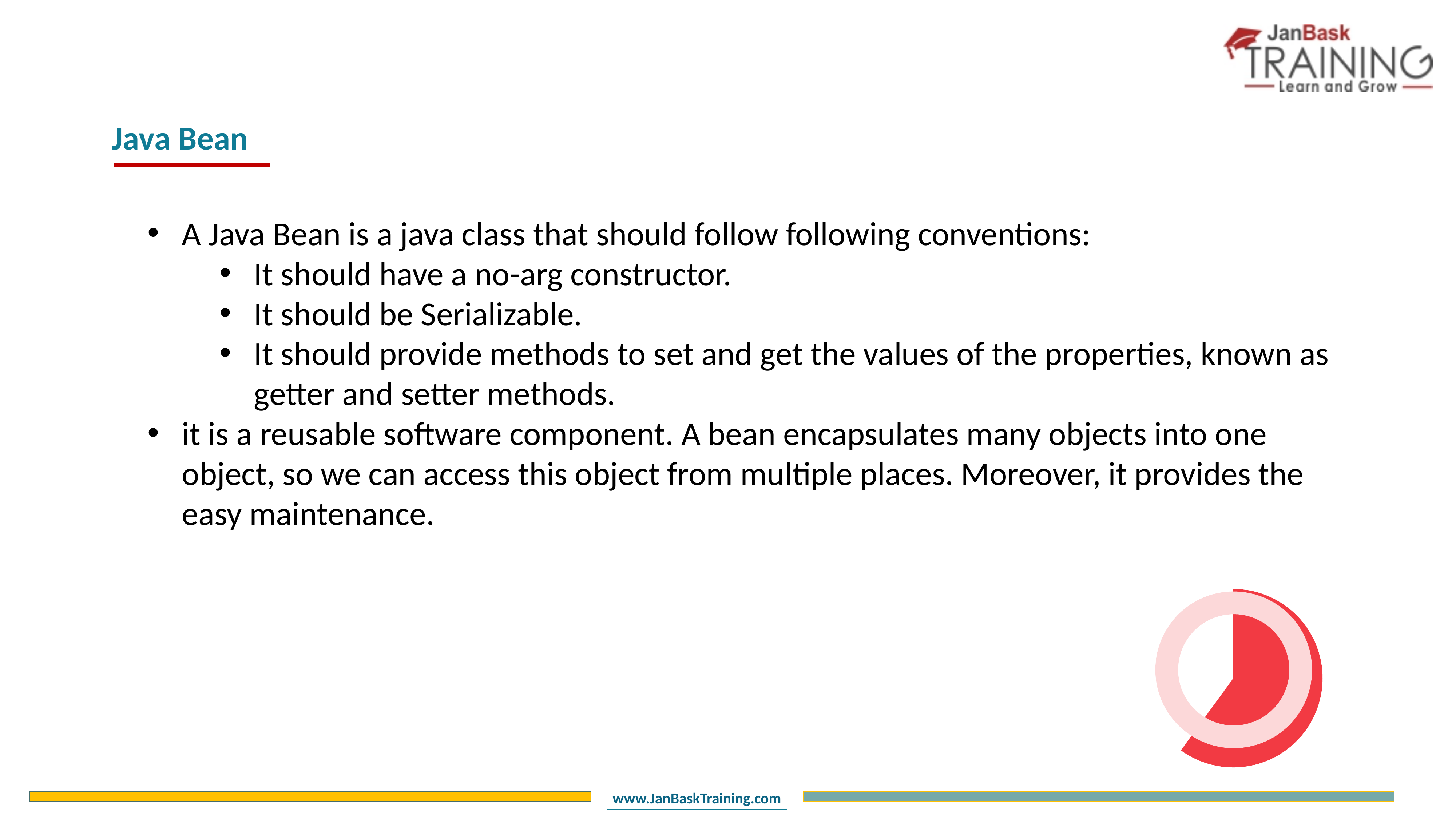

Java Bean

A Java Bean is a java class that should follow following conventions:
It should have a no-arg constructor.
It should be Serializable.
It should provide methods to set and get the values of the properties, known as getter and setter methods.
it is a reusable software component. A bean encapsulates many objects into one object, so we can access this object from multiple places. Moreover, it provides the easy maintenance.

### Chart

| Category | Sales |
|---|---|
| 1 Q | 60.0 |
| 2 Q | 40.0 |